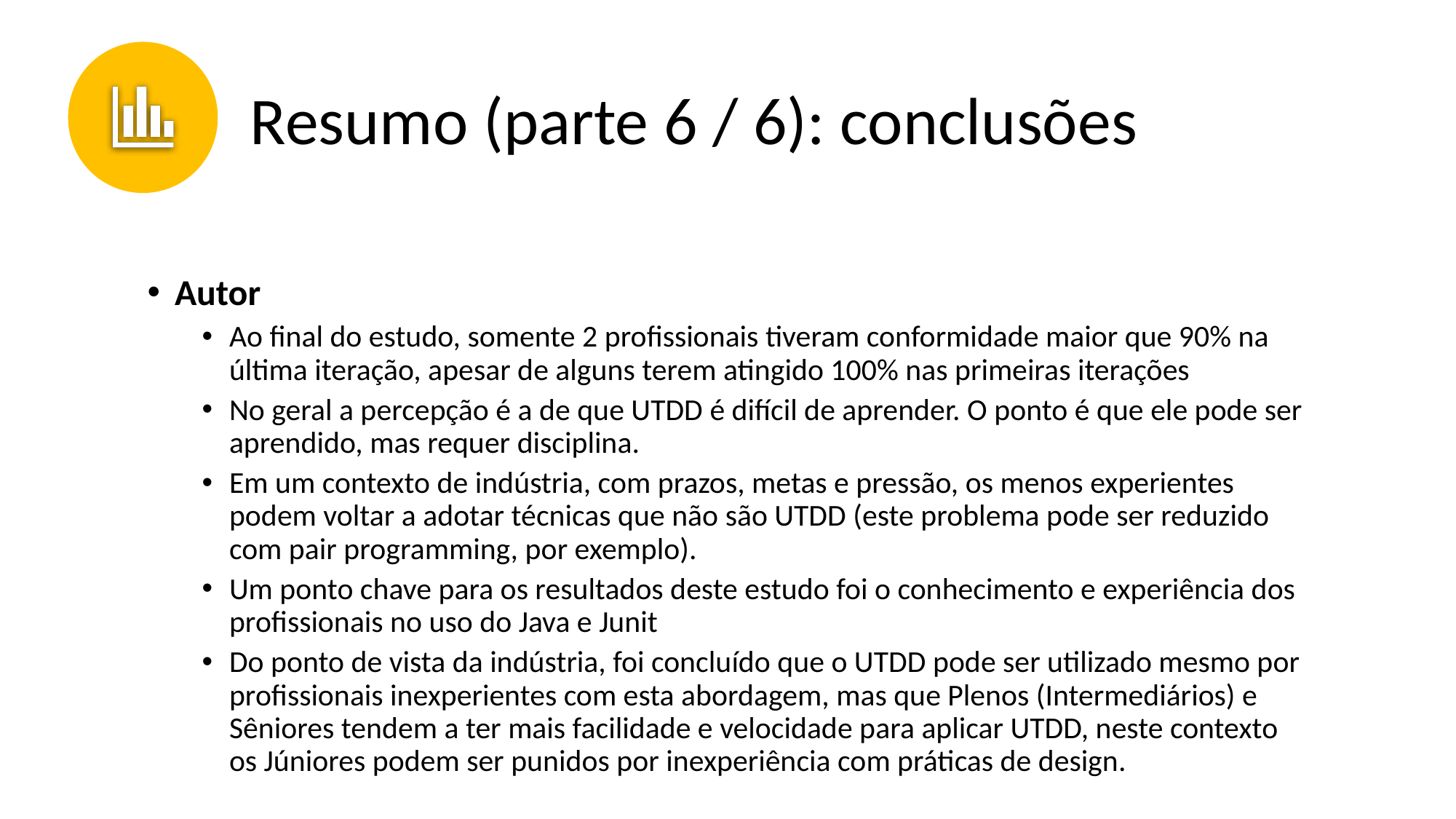

# Resumo (parte 6 / 6): conclusões

Autor
Ao final do estudo, somente 2 profissionais tiveram conformidade maior que 90% na última iteração, apesar de alguns terem atingido 100% nas primeiras iterações
No geral a percepção é a de que UTDD é difícil de aprender. O ponto é que ele pode ser aprendido, mas requer disciplina.
Em um contexto de indústria, com prazos, metas e pressão, os menos experientes podem voltar a adotar técnicas que não são UTDD (este problema pode ser reduzido com pair programming, por exemplo).
Um ponto chave para os resultados deste estudo foi o conhecimento e experiência dos profissionais no uso do Java e Junit
Do ponto de vista da indústria, foi concluído que o UTDD pode ser utilizado mesmo por profissionais inexperientes com esta abordagem, mas que Plenos (Intermediários) e Sêniores tendem a ter mais facilidade e velocidade para aplicar UTDD, neste contexto os Júniores podem ser punidos por inexperiência com práticas de design.